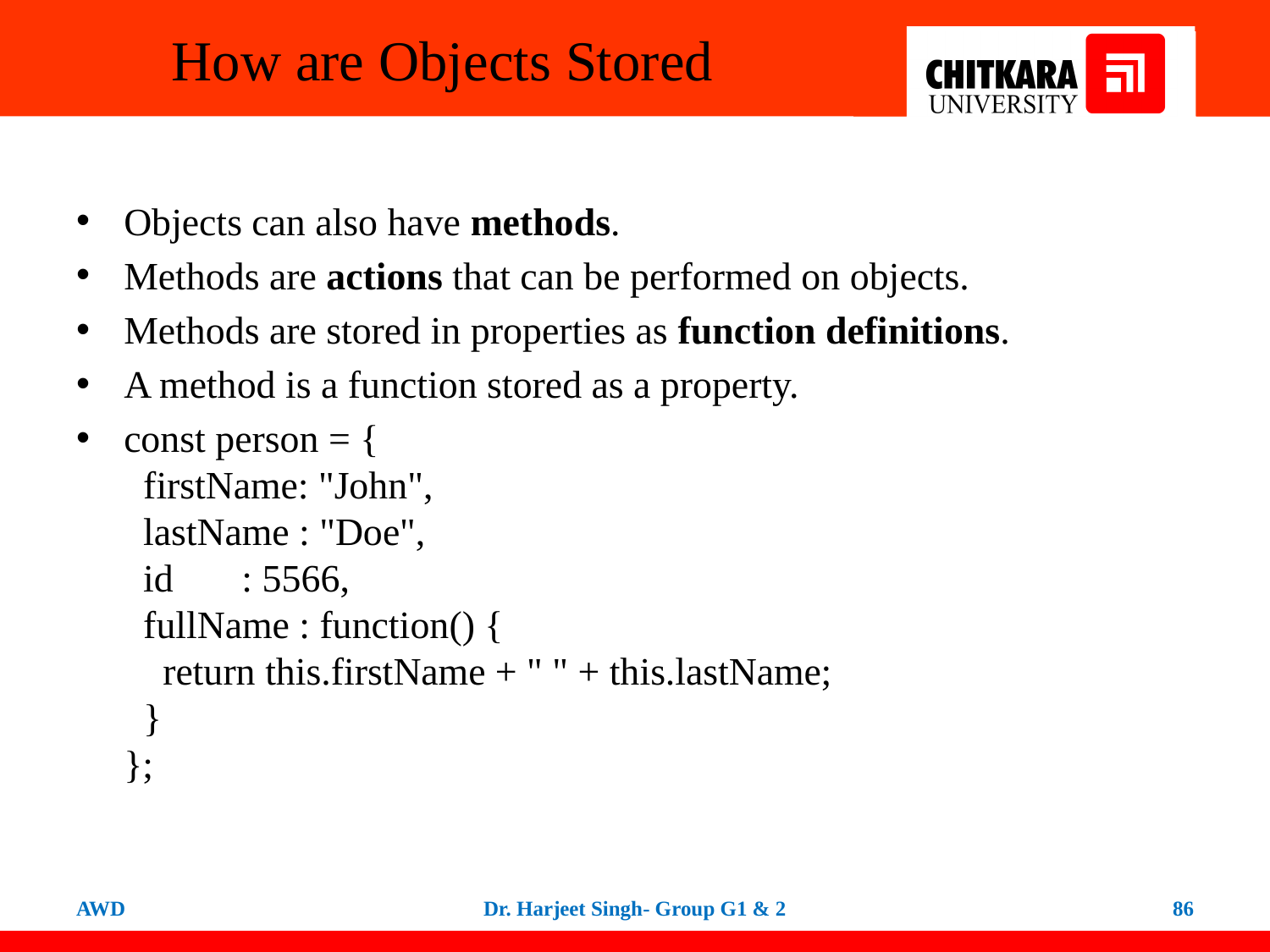

# How are Objects Stored
Objects can also have methods.
Methods are actions that can be performed on objects.
Methods are stored in properties as function definitions.
A method is a function stored as a property.
const person = {
  firstName: "John",
  lastName : "Doe",
  id       : 5566,
  fullName : function() {
    return this.firstName + " " + this.lastName;
  }
};
AWD
Dr. Harjeet Singh- Group G1 & 2
86